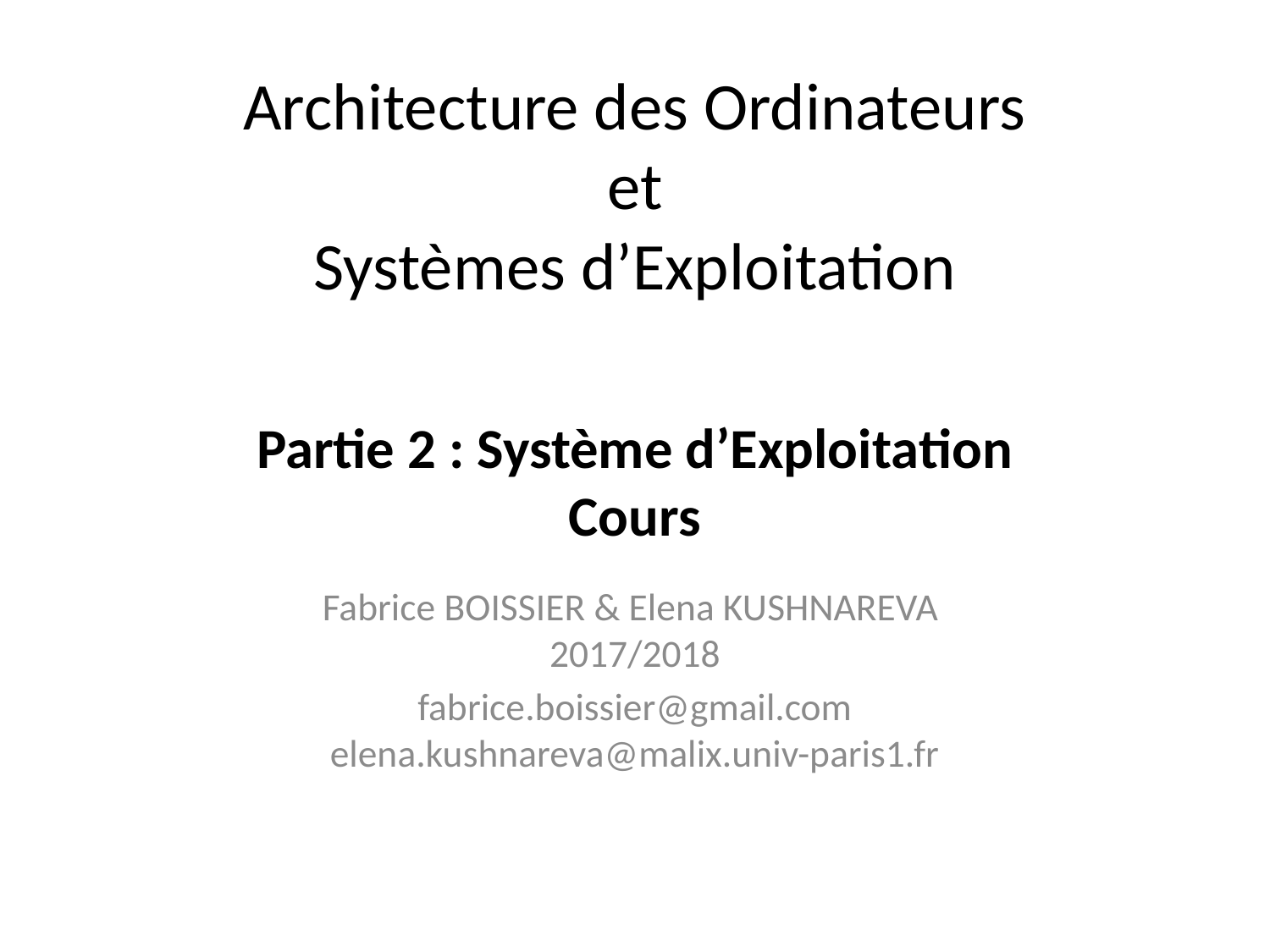

# Architecture des Ordinateurs et Systèmes d’Exploitation
Partie 2 : Système d’Exploitation
Cours
Fabrice BOISSIER & Elena KUSHNAREVA
2017/2018
fabrice.boissier@gmail.com
elena.kushnareva@malix.univ-paris1.fr